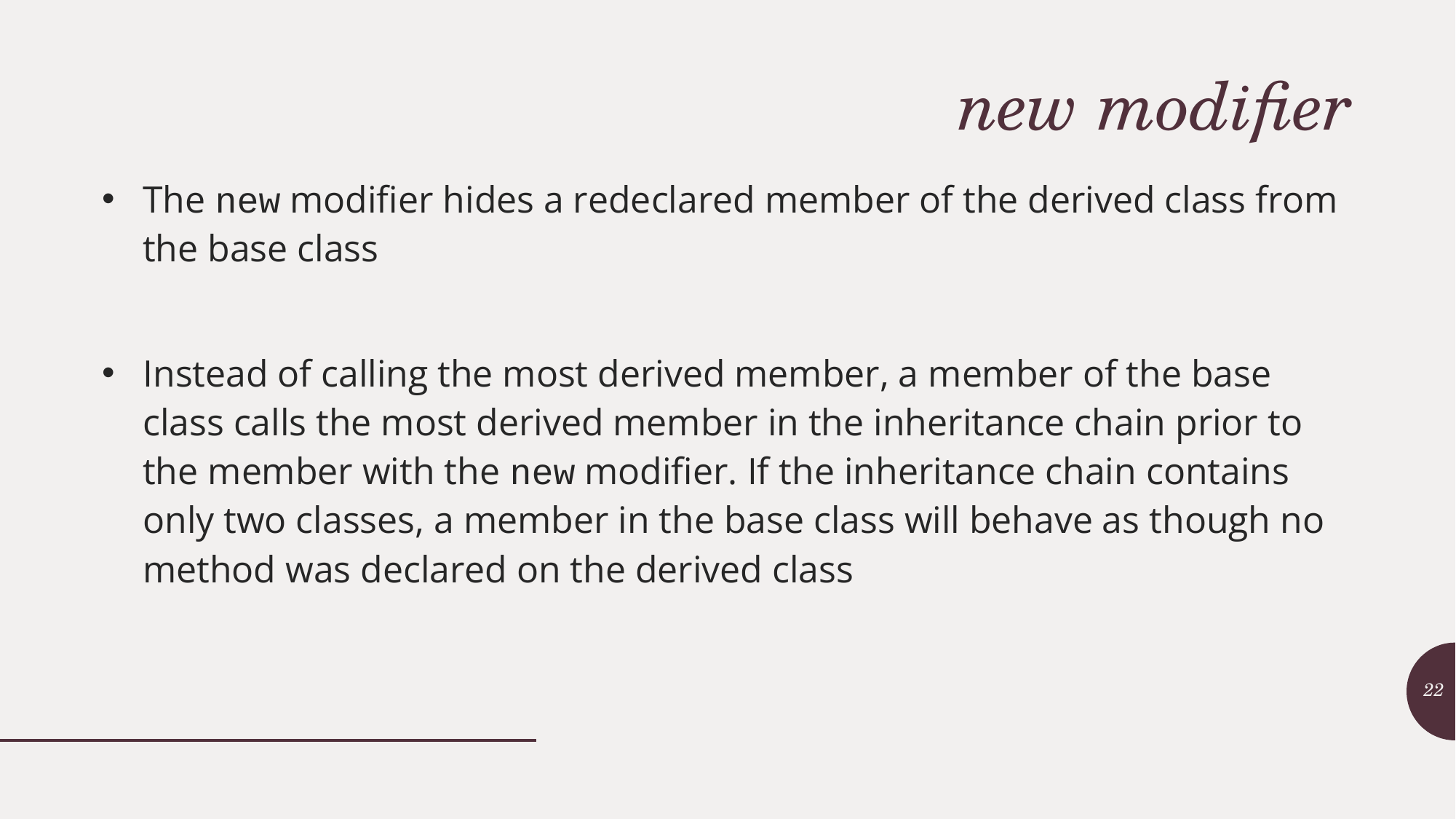

# new modifier
The new modifier hides a redeclared member of the derived class from the base class

Instead of calling the most derived member, a member of the base class calls the most derived member in the inheritance chain prior to the member with the new modifier. If the inheritance chain contains only two classes, a member in the base class will behave as though no method was declared on the derived class
22